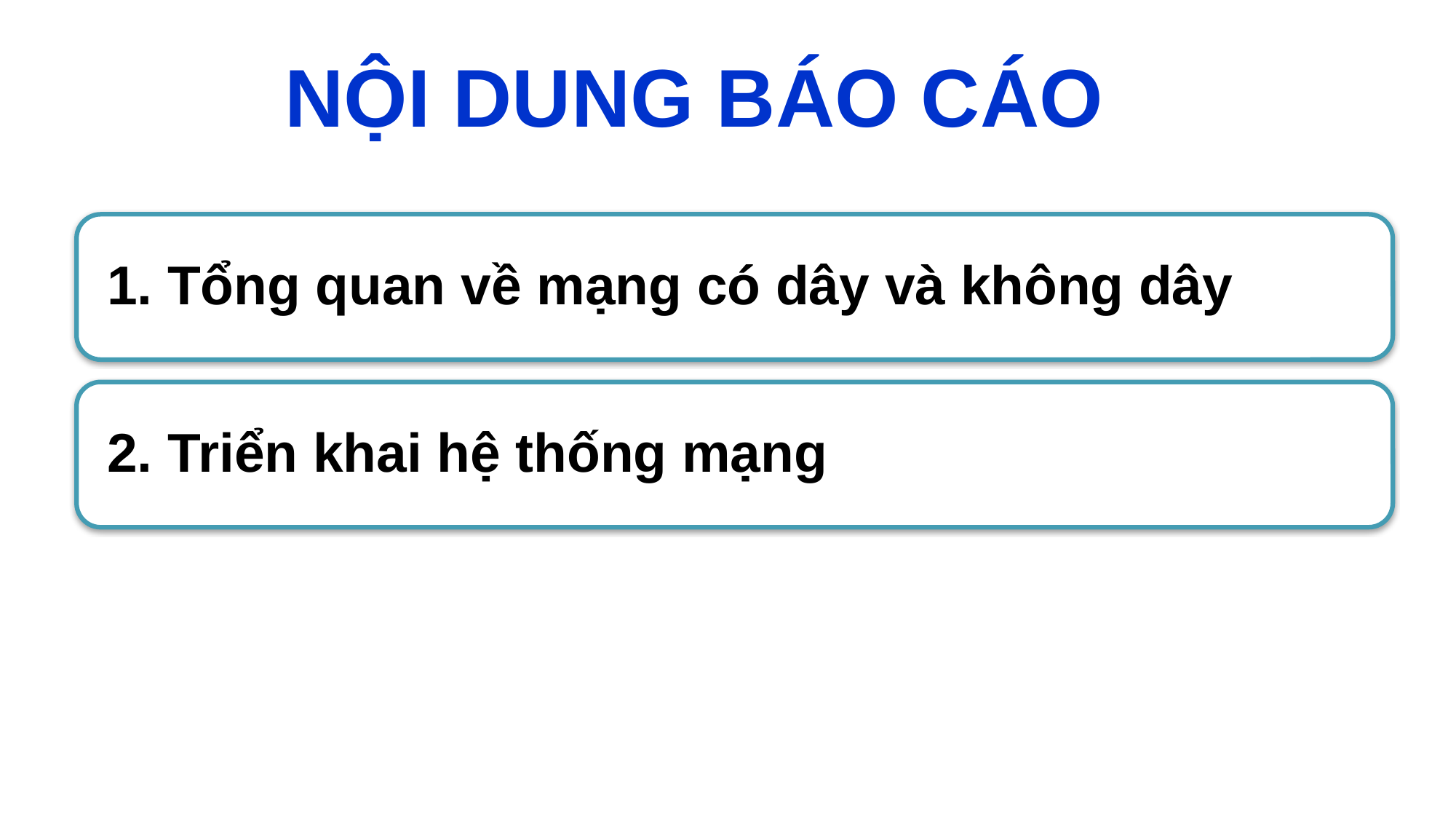

# NỘI DUNG BÁO CÁO
1. Tổng quan về mạng có dây và không dây
2. Triển khai hệ thống mạng